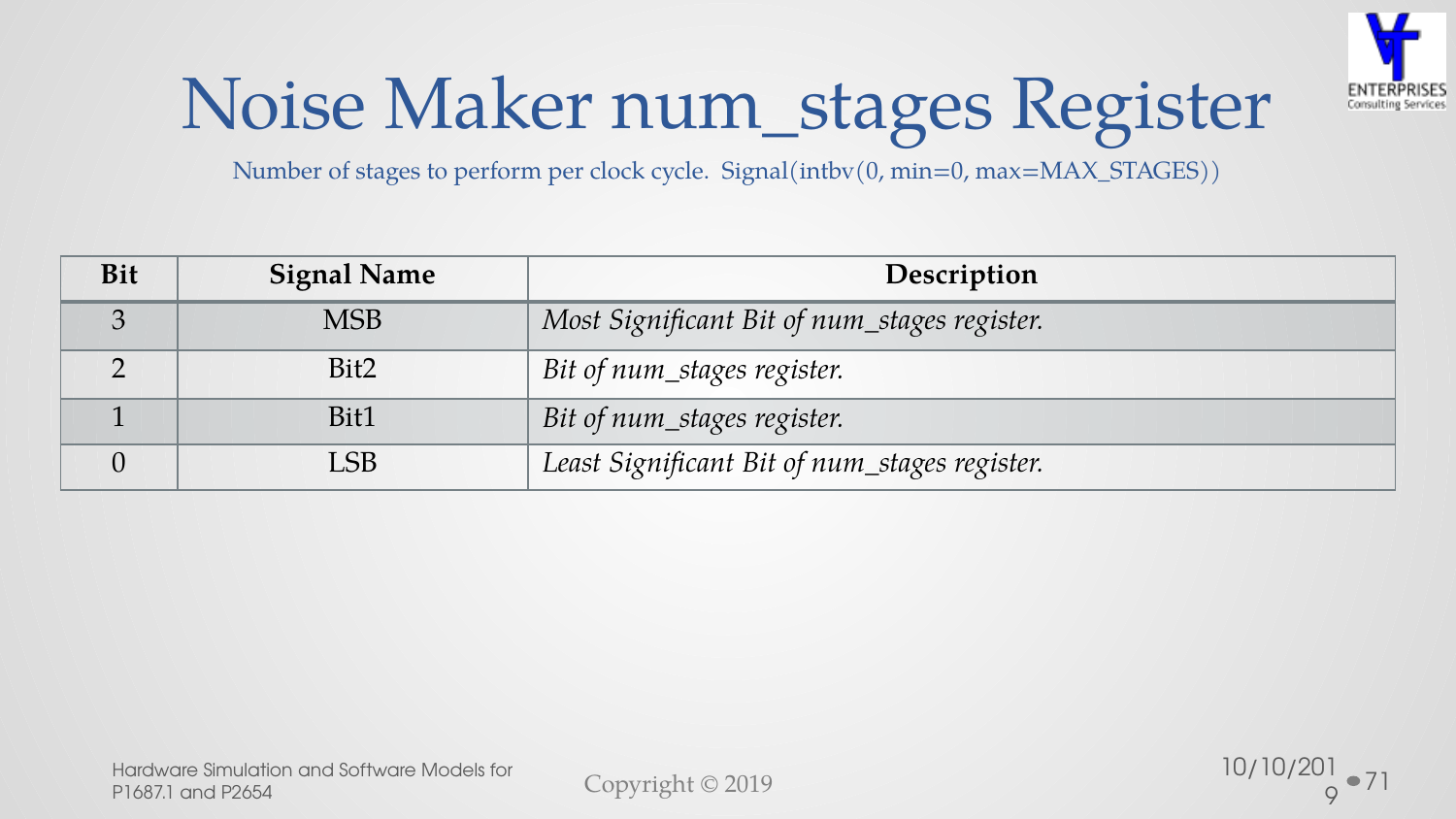

# Noise Maker num_stages Register Number of stages to perform per clock cycle.  Signal(intbv(0, min=0, max=MAX_STAGES))
| Bit | Signal Name | Description |
| --- | --- | --- |
| 3 | MSB | Most Significant Bit of num\_stages register. |
| 2 | Bit2 | Bit of num\_stages register. |
| 1 | Bit1 | Bit of num\_stages register. |
| 0 | LSB | Least Significant Bit of num\_stages register. |
Hardware Simulation and Software Models for P1687.1 and P2654
10/10/2019
71